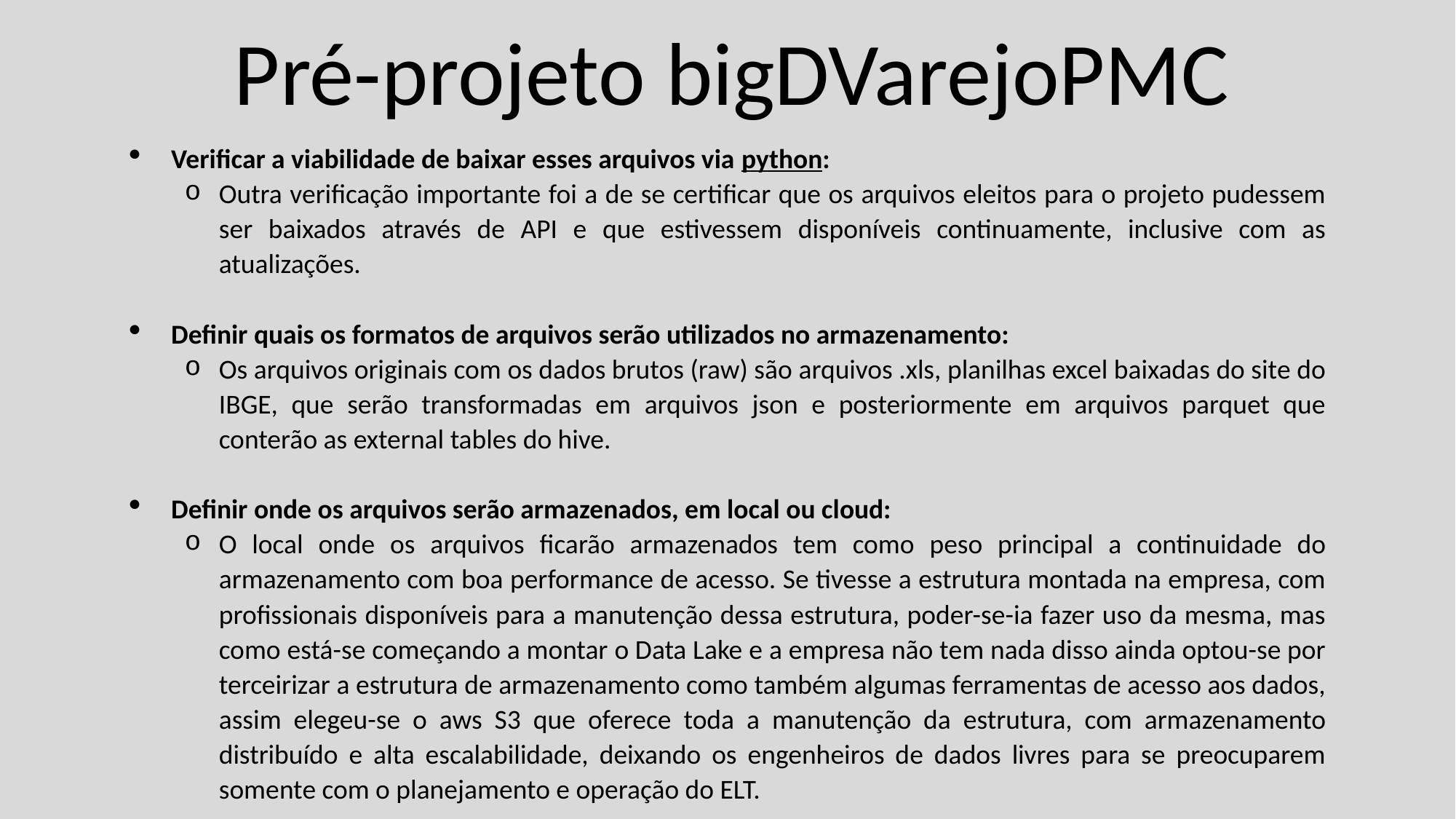

# Pré-projeto bigDVarejoPMC
Verificar a viabilidade de baixar esses arquivos via python:
Outra verificação importante foi a de se certificar que os arquivos eleitos para o projeto pudessem ser baixados através de API e que estivessem disponíveis continuamente, inclusive com as atualizações.

Definir quais os formatos de arquivos serão utilizados no armazenamento:
Os arquivos originais com os dados brutos (raw) são arquivos .xls, planilhas excel baixadas do site do IBGE, que serão transformadas em arquivos json e posteriormente em arquivos parquet que conterão as external tables do hive.

Definir onde os arquivos serão armazenados, em local ou cloud:
O local onde os arquivos ficarão armazenados tem como peso principal a continuidade do armazenamento com boa performance de acesso. Se tivesse a estrutura montada na empresa, com profissionais disponíveis para a manutenção dessa estrutura, poder-se-ia fazer uso da mesma, mas como está-se começando a montar o Data Lake e a empresa não tem nada disso ainda optou-se por terceirizar a estrutura de armazenamento como também algumas ferramentas de acesso aos dados, assim elegeu-se o aws S3 que oferece toda a manutenção da estrutura, com armazenamento distribuído e alta escalabilidade, deixando os engenheiros de dados livres para se preocuparem somente com o planejamento e operação do ELT.